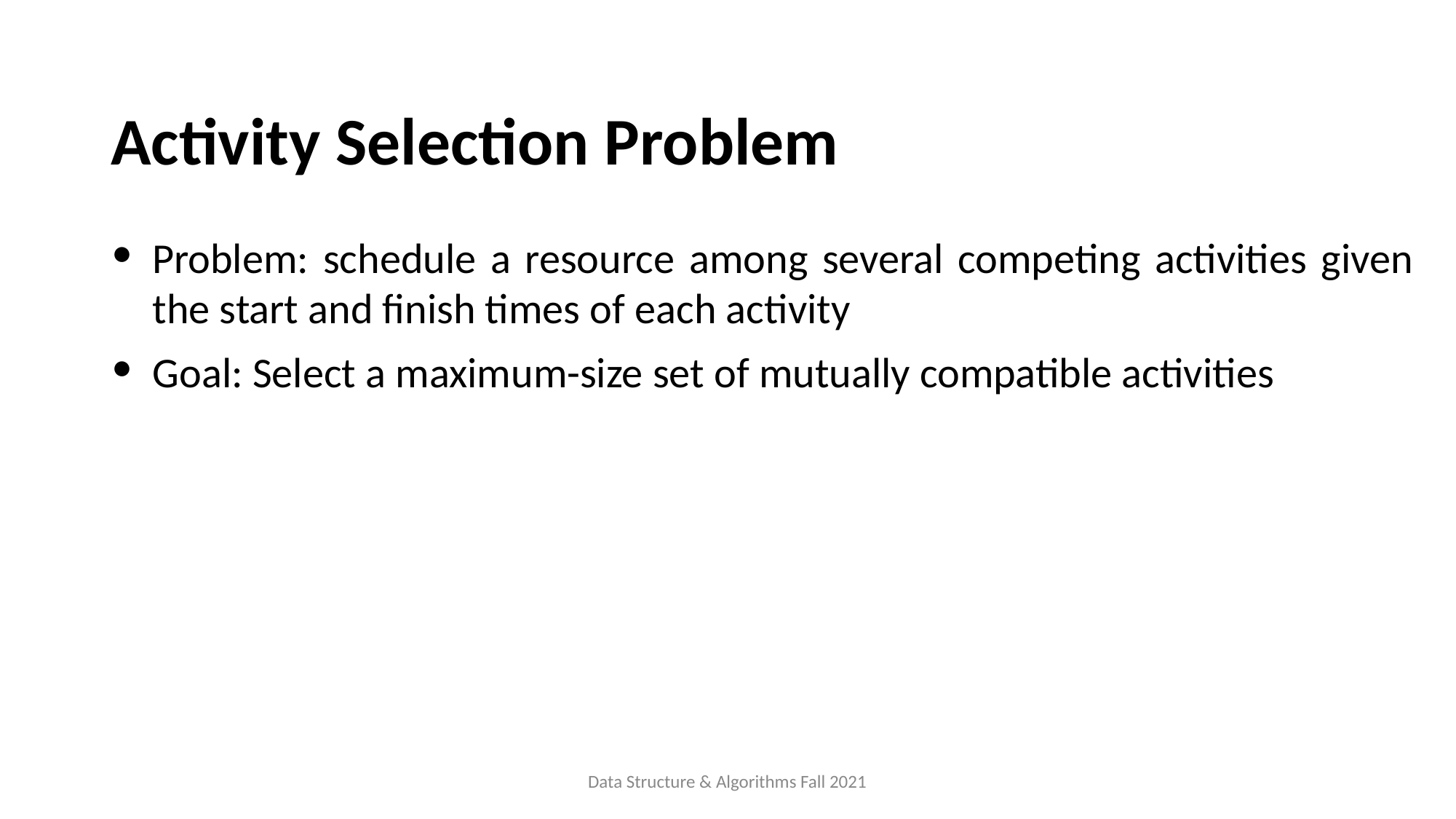

Activity Selection Problem
Problem: schedule a resource among several competing activities given the start and finish times of each activity
Goal: Select a maximum-size set of mutually compatible activities
Data Structure & Algorithms Fall 2021